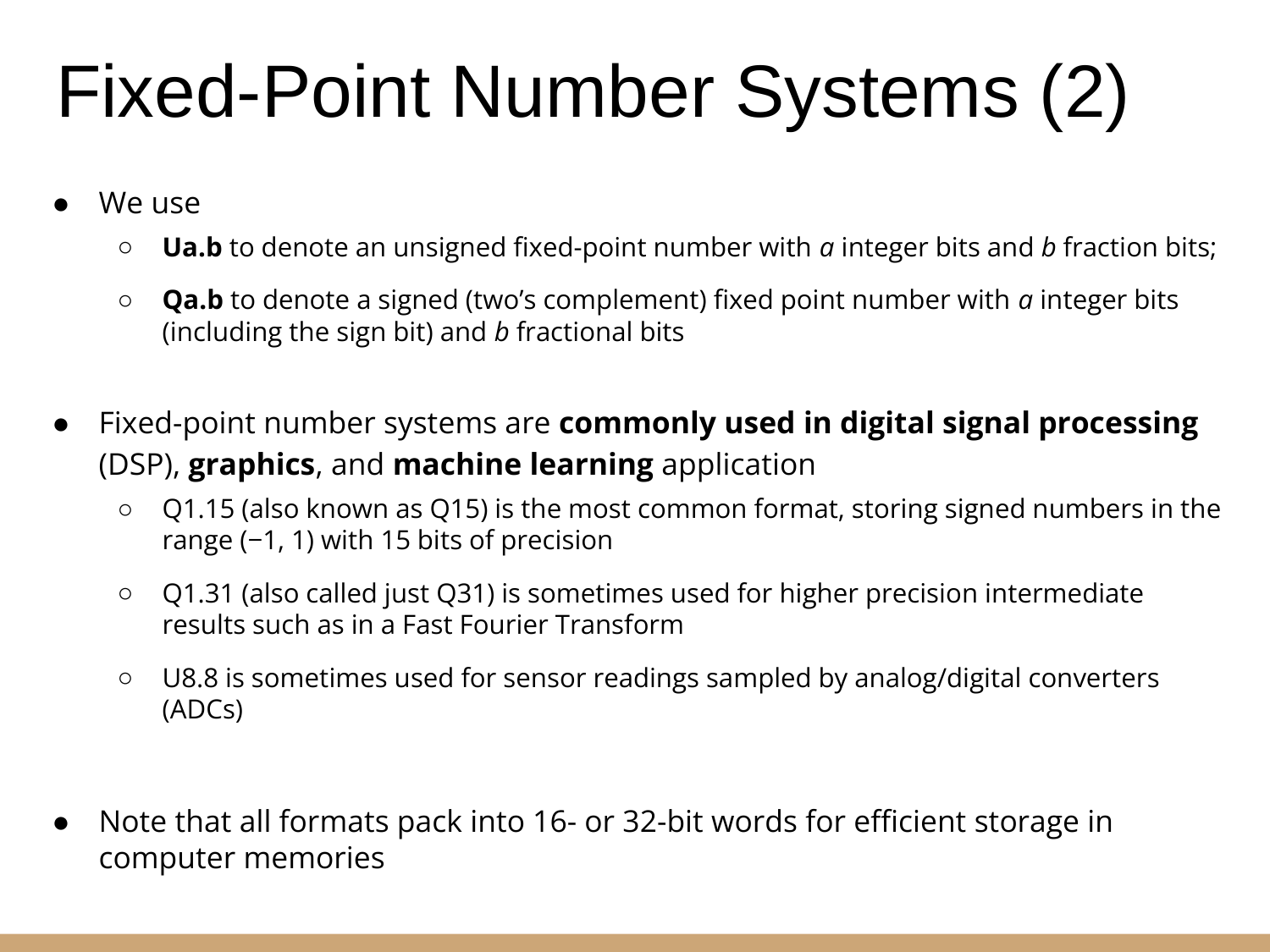

Fixed-Point Number Systems (2)
We use
Ua.b to denote an unsigned fixed-point number with a integer bits and b fraction bits;
Qa.b to denote a signed (two’s complement) fixed point number with a integer bits (including the sign bit) and b fractional bits

Fixed-point number systems are commonly used in digital signal processing (DSP), graphics, and machine learning application
Q1.15 (also known as Q15) is the most common format, storing signed numbers in the range (−1, 1) with 15 bits of precision
Q1.31 (also called just Q31) is sometimes used for higher precision intermediate results such as in a Fast Fourier Transform
U8.8 is sometimes used for sensor readings sampled by analog/digital converters (ADCs)

Note that all formats pack into 16- or 32-bit words for efficient storage in computer memories